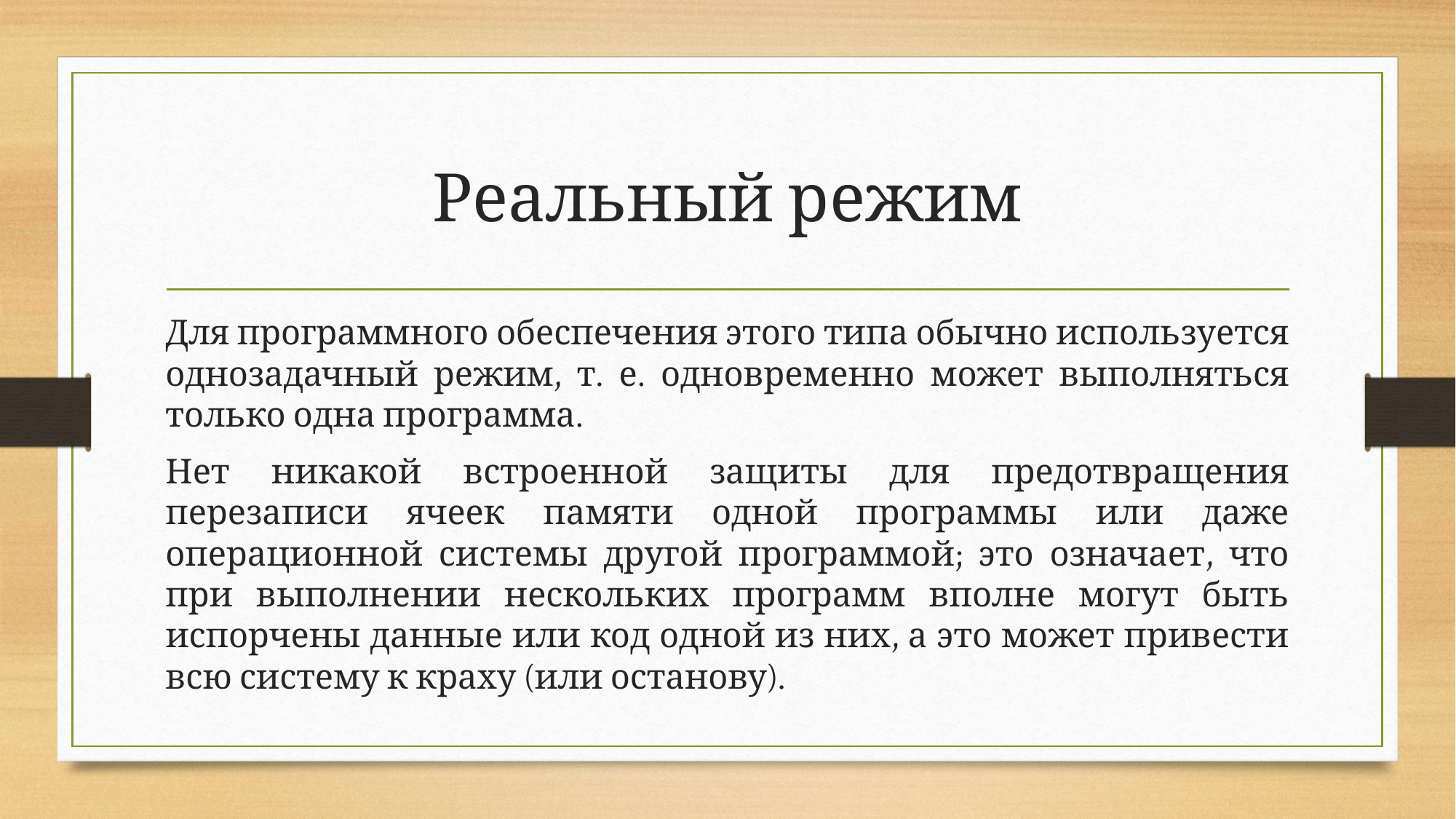

# Реальный режим
Для программного обеспечения этого типа обычно используется однозадачный режим, т. е. одновременно может выполняться только одна программа.
Нет никакой встроенной защиты для предотвращения перезаписи ячеек памяти одной программы или даже операционной системы другой программой; это означает, что при выполнении нескольких программ вполне могут быть испорчены данные или код одной из них, а это может привести всю систему к краху (или останову).